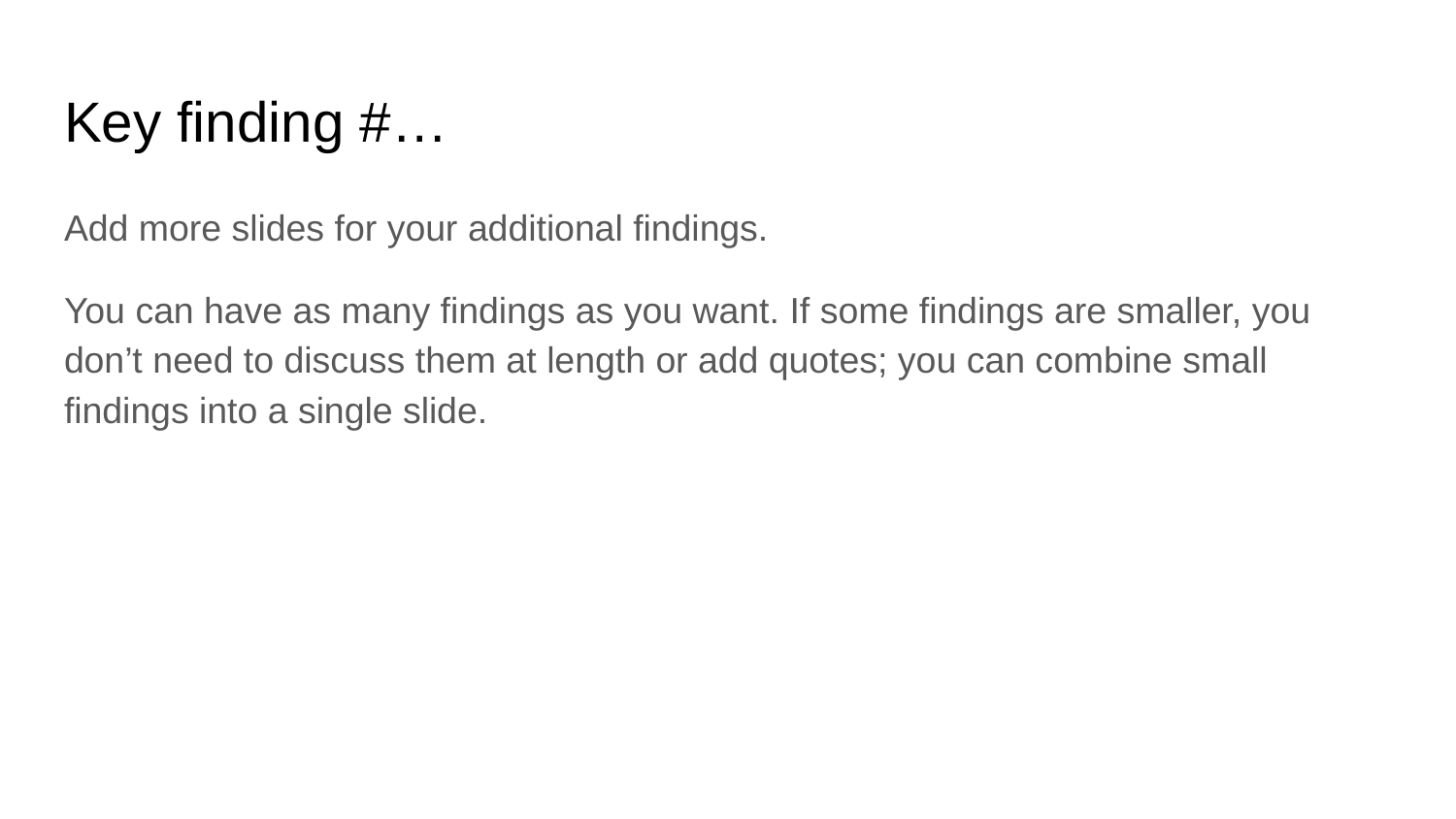

# Key finding #…
Add more slides for your additional findings.
You can have as many findings as you want. If some findings are smaller, you don’t need to discuss them at length or add quotes; you can combine small findings into a single slide.